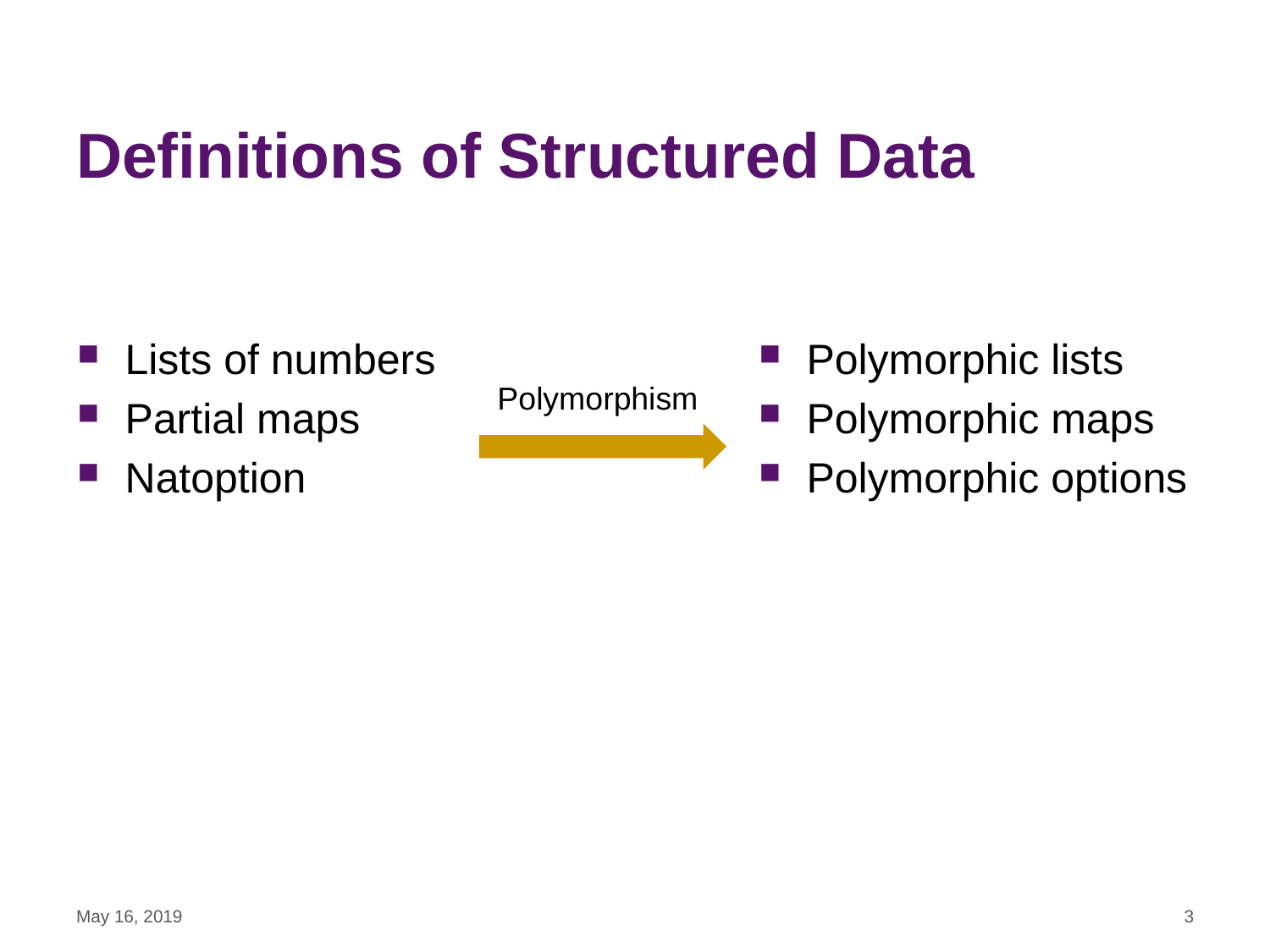

# Definitions of Structured Data
Lists of numbers
Partial maps
Natoption
Polymorphic lists
Polymorphic maps
Polymorphic options
Polymorphism

May 16, 2019

3